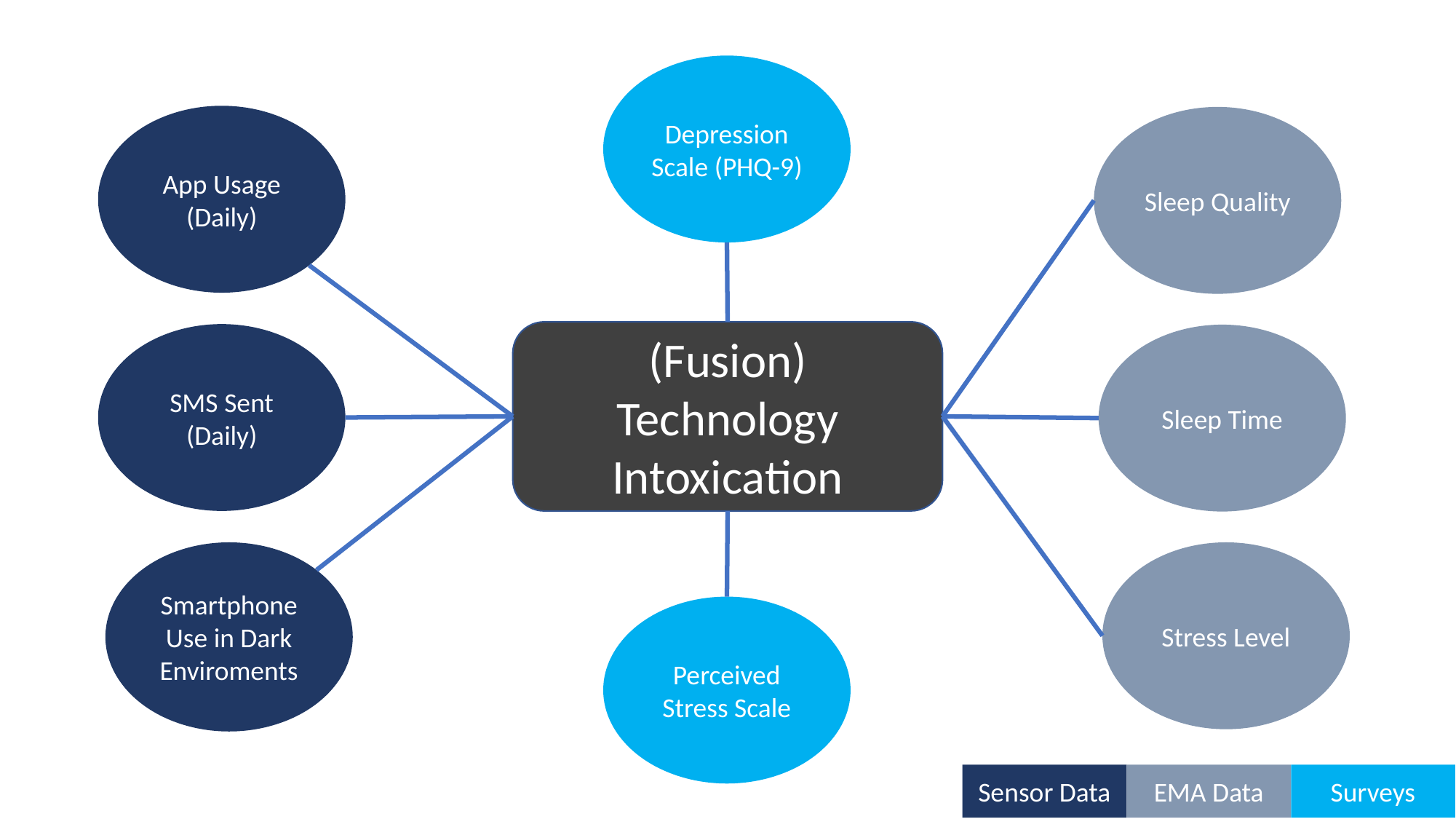

Depression Scale (PHQ-9)
App Usage (Daily)
Sleep Quality
(Fusion) Technology Intoxication
SMS Sent (Daily)
Sleep Time
Smartphone Use in Dark Enviroments
Stress Level
Perceived Stress Scale
Sensor Data
EMA Data
Surveys